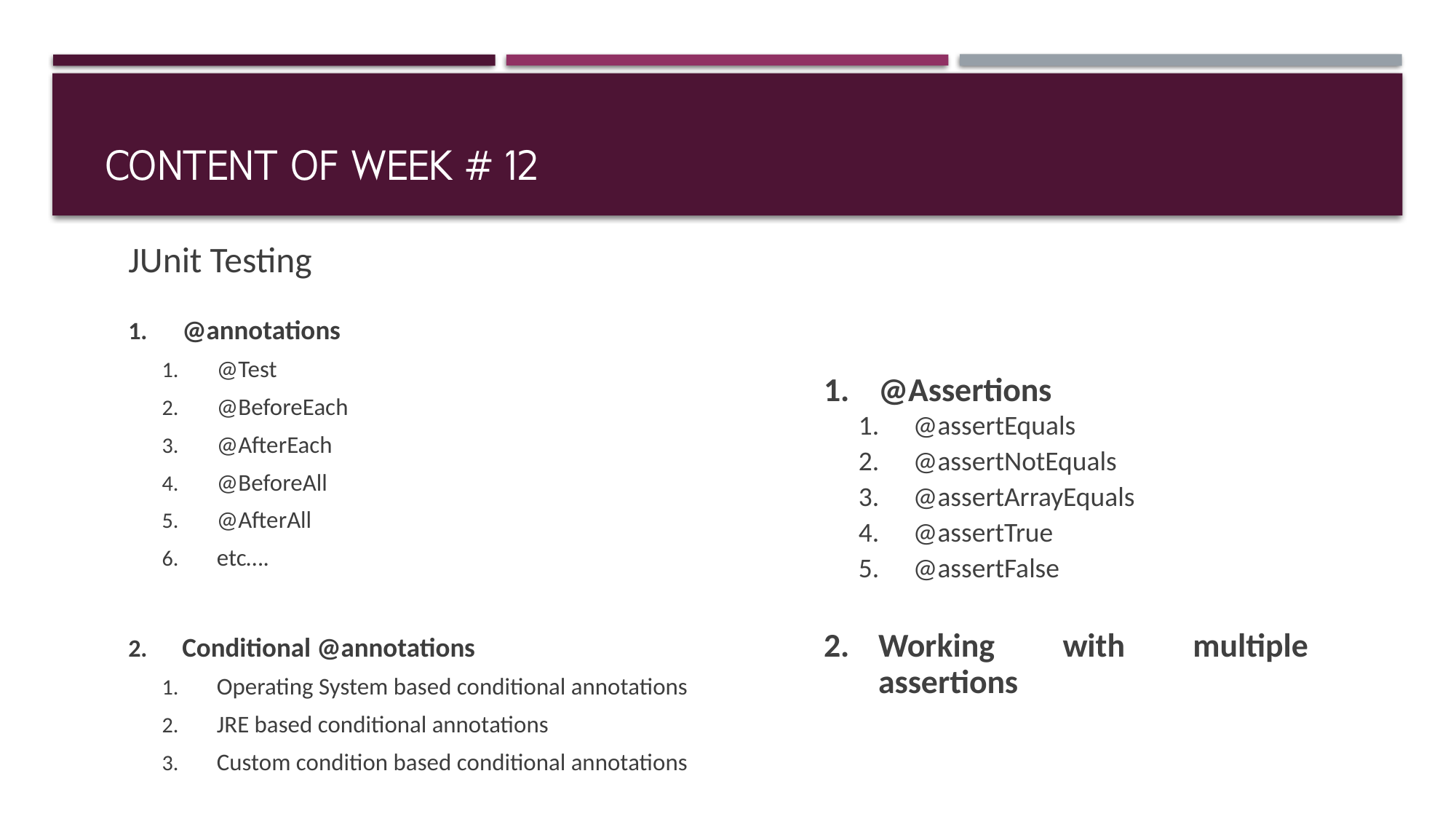

# Content of Week # 12
JUnit Testing

@annotations
@Test
@BeforeEach
@AfterEach
@BeforeAll
@AfterAll
etc….

Conditional @annotations
Operating System based conditional annotations
JRE based conditional annotations
Custom condition based conditional annotations

@Assertions
@assertEquals
@assertNotEquals
@assertArrayEquals
@assertTrue
@assertFalse

Working with multiple assertions